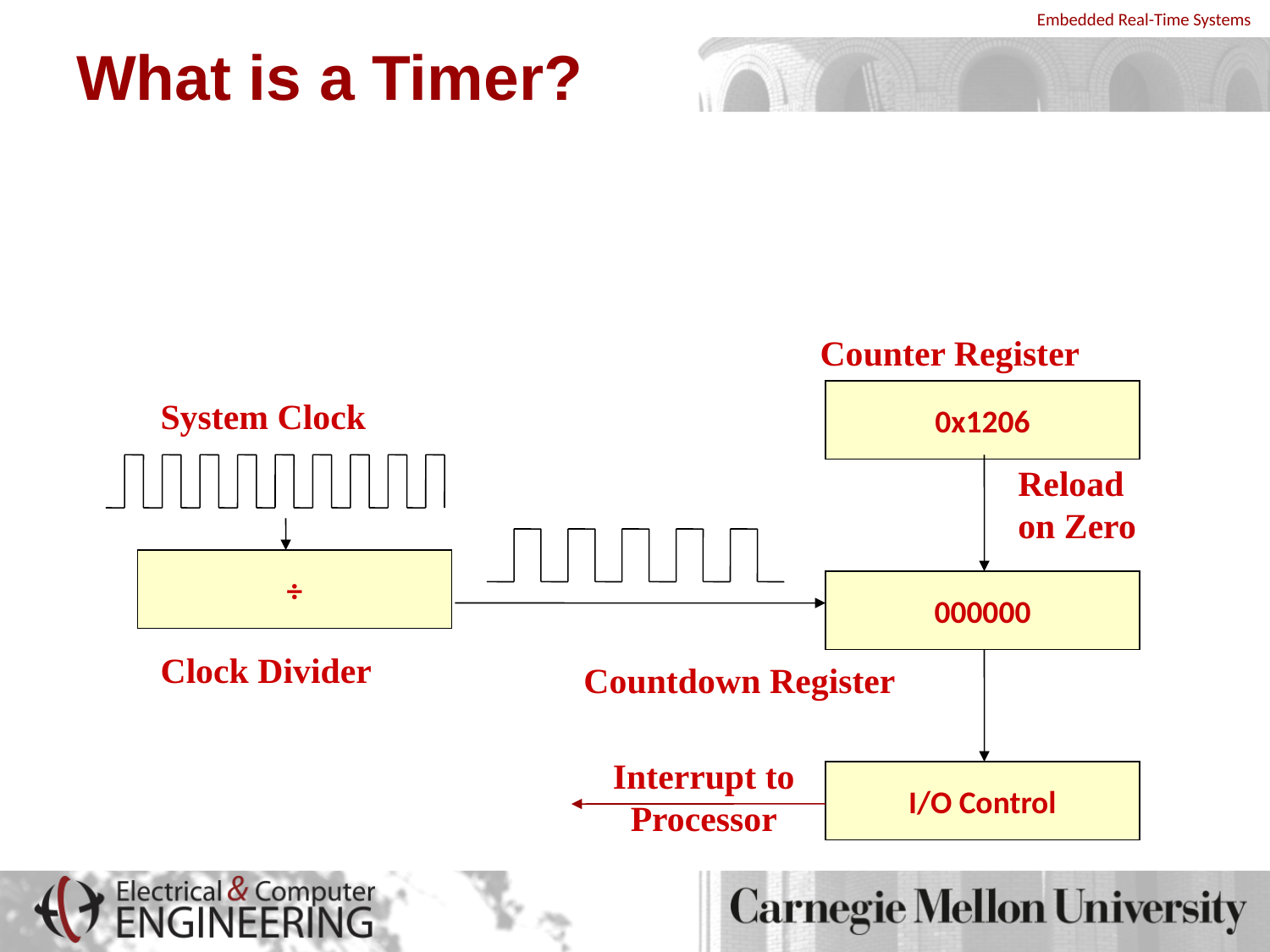

# What is a Timer?
A device that uses a high­speed clock input to provide a series of time or count-related events

Counter Register
0x1206
System Clock

Reload on Zero

÷
000000

Clock Divider

Countdown Register
Interrupt to Processor
I/O Control